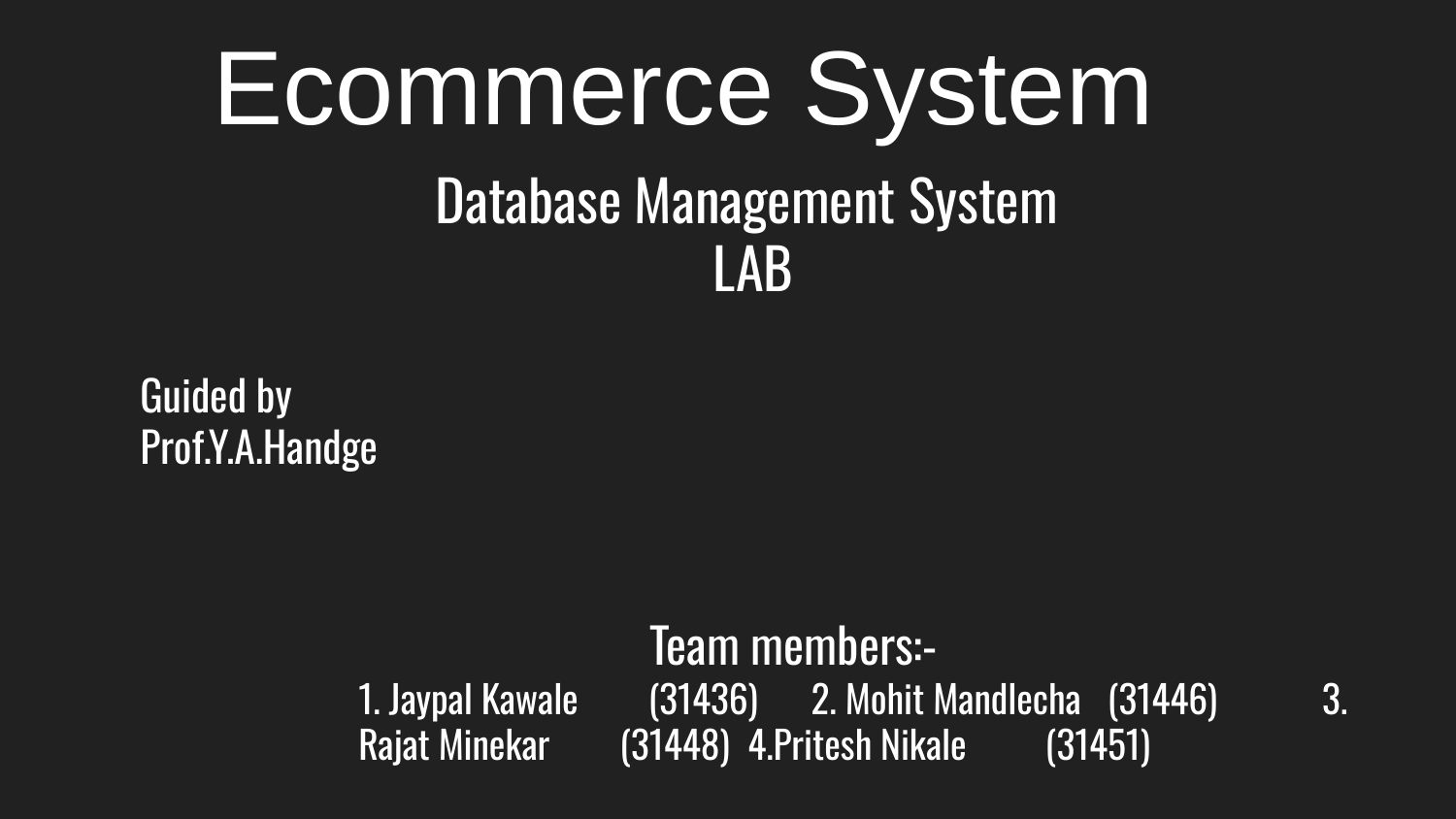

# Ecommerce System
Database Management System
 LAB

Guided by
Prof.Y.A.Handge

								Team members:-
1. Jaypal Kawale        (31436)      2. Mohit Mandlecha   (31446)            3. Rajat Minekar        (31448)  4.Pritesh Nikale         (31451)